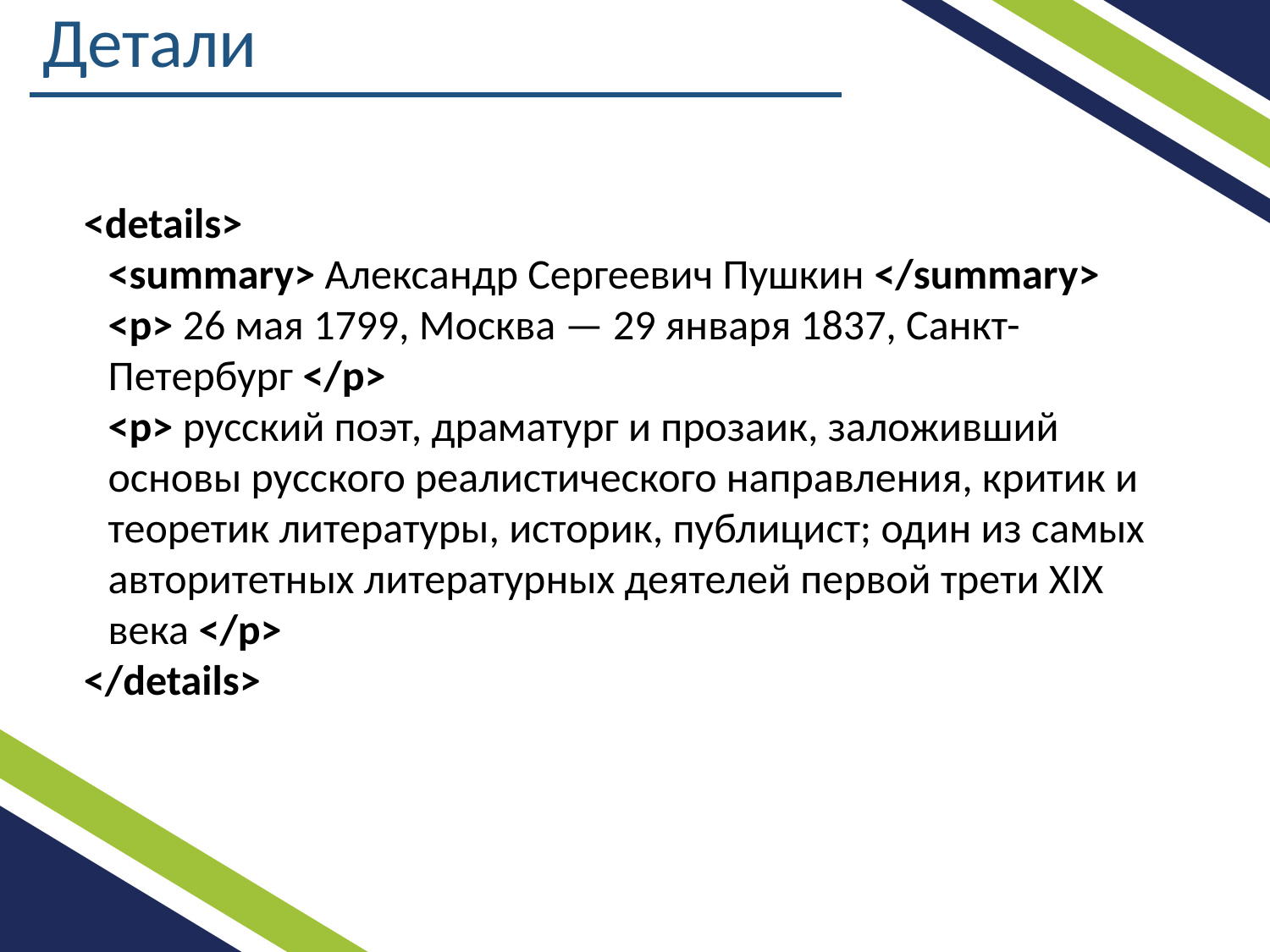

Детали
<details>
<summary> Александр Сергеевич Пушкин </summary>
<p> 26 мая 1799, Москва — 29 января 1837, Санкт-Петербург </p>
<p> русский поэт, драматург и прозаик, заложивший основы русского реалистического направления, критик и теоретик литературы, историк, публицист; один из самых авторитетных литературных деятелей первой трети XIX века </p>
</details>